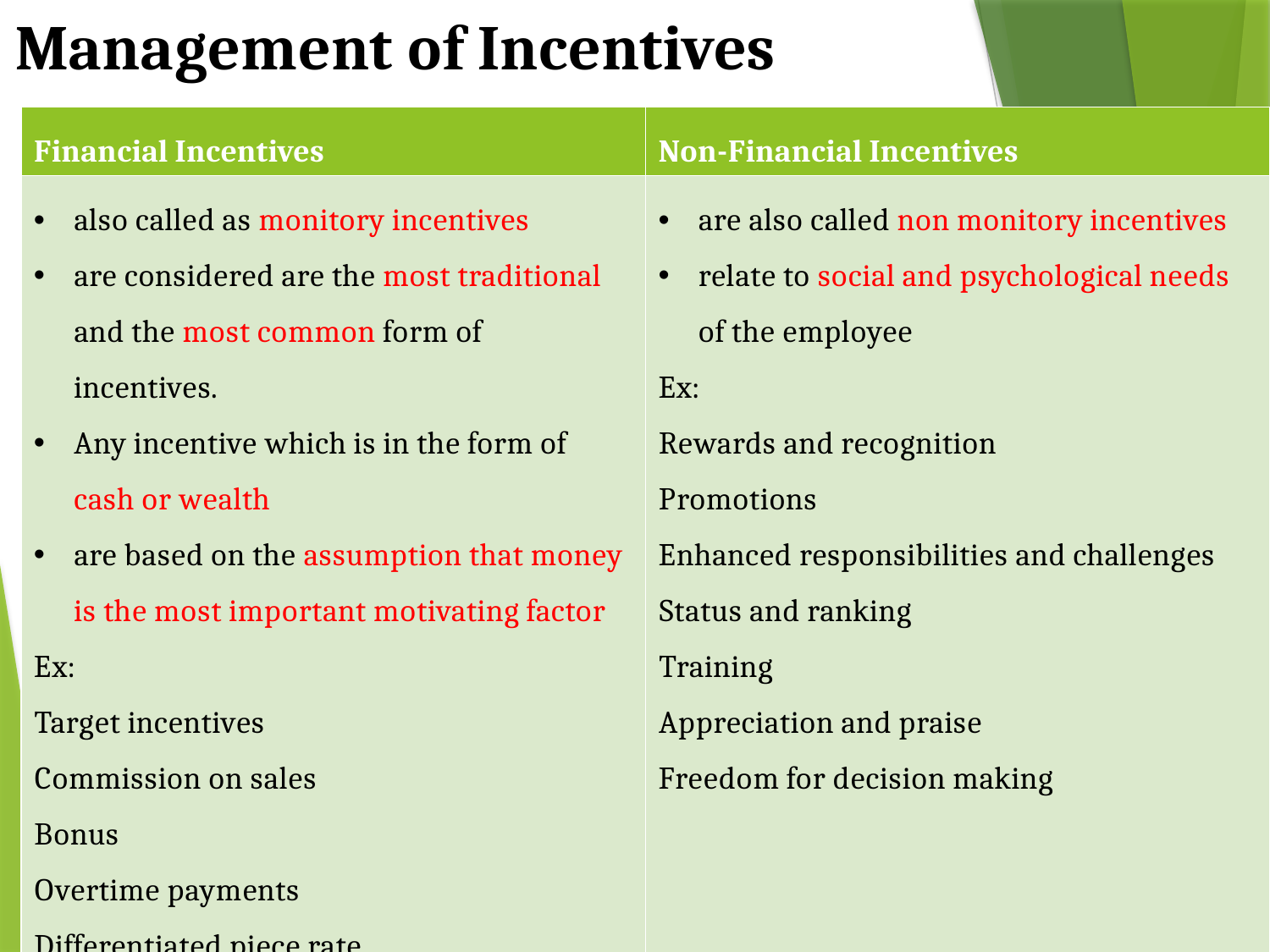

# Management of Incentives
| Financial Incentives | Non-Financial Incentives |
| --- | --- |
| also called as monitory incentives are considered are the most traditional and the most common form of incentives. Any incentive which is in the form of cash or wealth are based on the assumption that money is the most important motivating factor Ex: Target incentives Commission on sales Bonus Overtime payments Differentiated piece rate | are also called non monitory incentives relate to social and psychological needs of the employee Ex: Rewards and recognition Promotions Enhanced responsibilities and challenges Status and ranking Training Appreciation and praise Freedom for decision making |